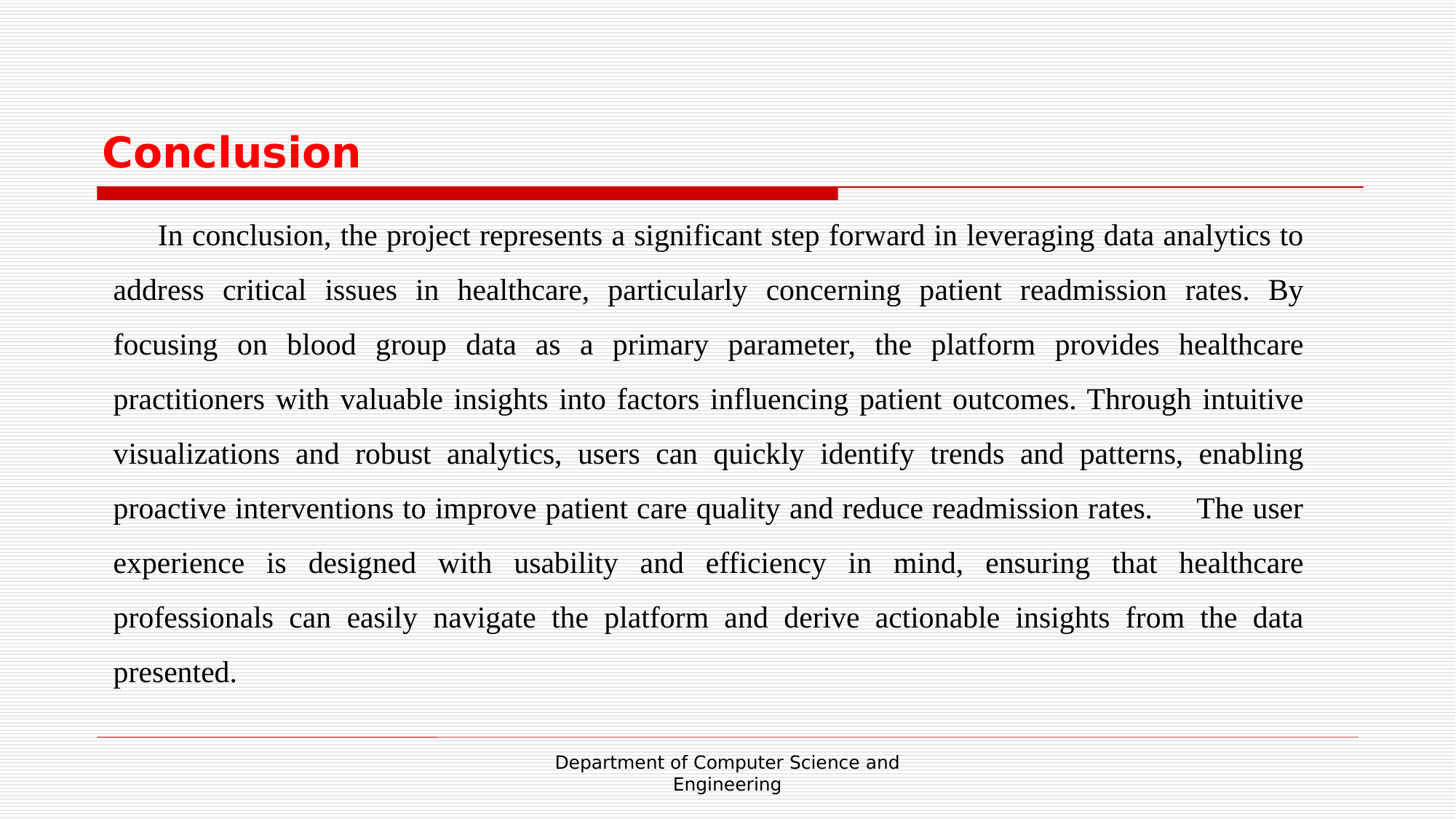

# Conclusion
     In conclusion, the project represents a significant step forward in leveraging data analytics to address critical issues in healthcare, particularly concerning patient readmission rates. By focusing on blood group data as a primary parameter, the platform provides healthcare practitioners with valuable insights into factors influencing patient outcomes. Through intuitive visualizations and robust analytics, users can quickly identify trends and patterns, enabling proactive interventions to improve patient care quality and reduce readmission rates.     The user experience is designed with usability and efficiency in mind, ensuring that healthcare professionals can easily navigate the platform and derive actionable insights from the data presented.

Department of Computer Science and Engineering
13